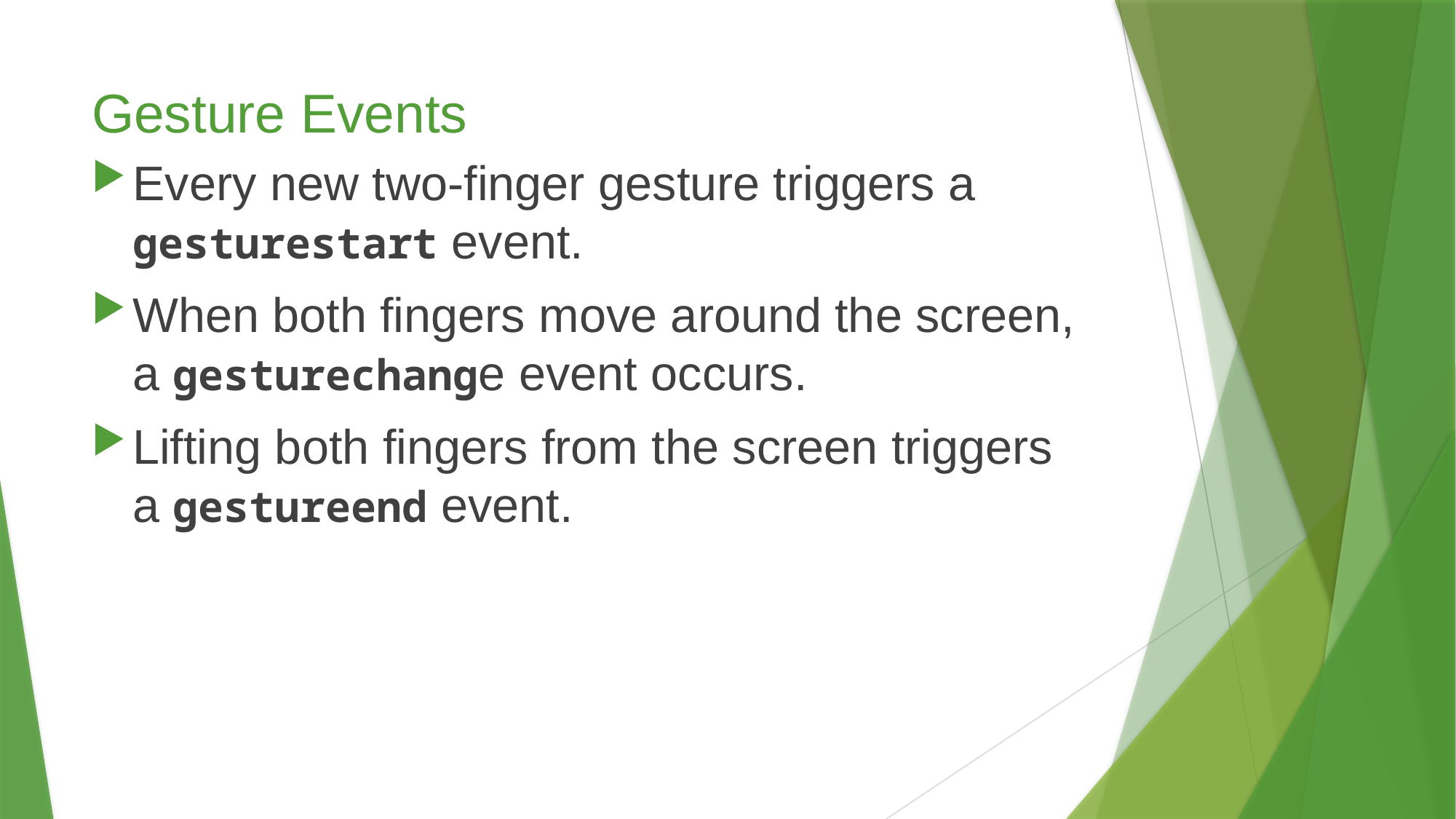

# Gesture Events
Every new two-finger gesture triggers a gesturestart event.
When both fingers move around the screen, a gesturechange event occurs.
Lifting both fingers from the screen triggers a gestureend event.